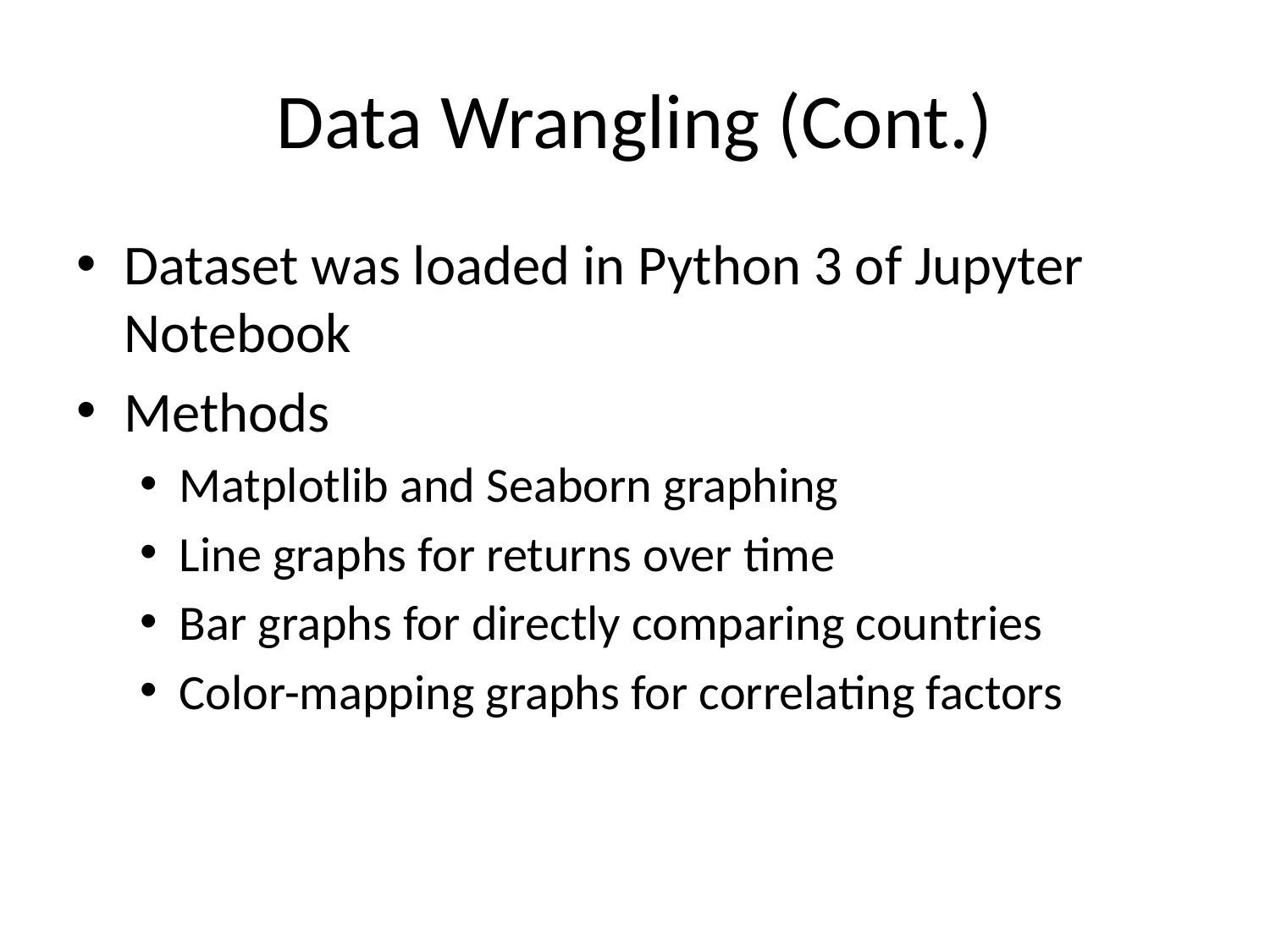

# Data Wrangling (Cont.)
Dataset was loaded in Python 3 of Jupyter Notebook
Methods
Matplotlib and Seaborn graphing
Line graphs for returns over time
Bar graphs for directly comparing countries
Color-mapping graphs for correlating factors